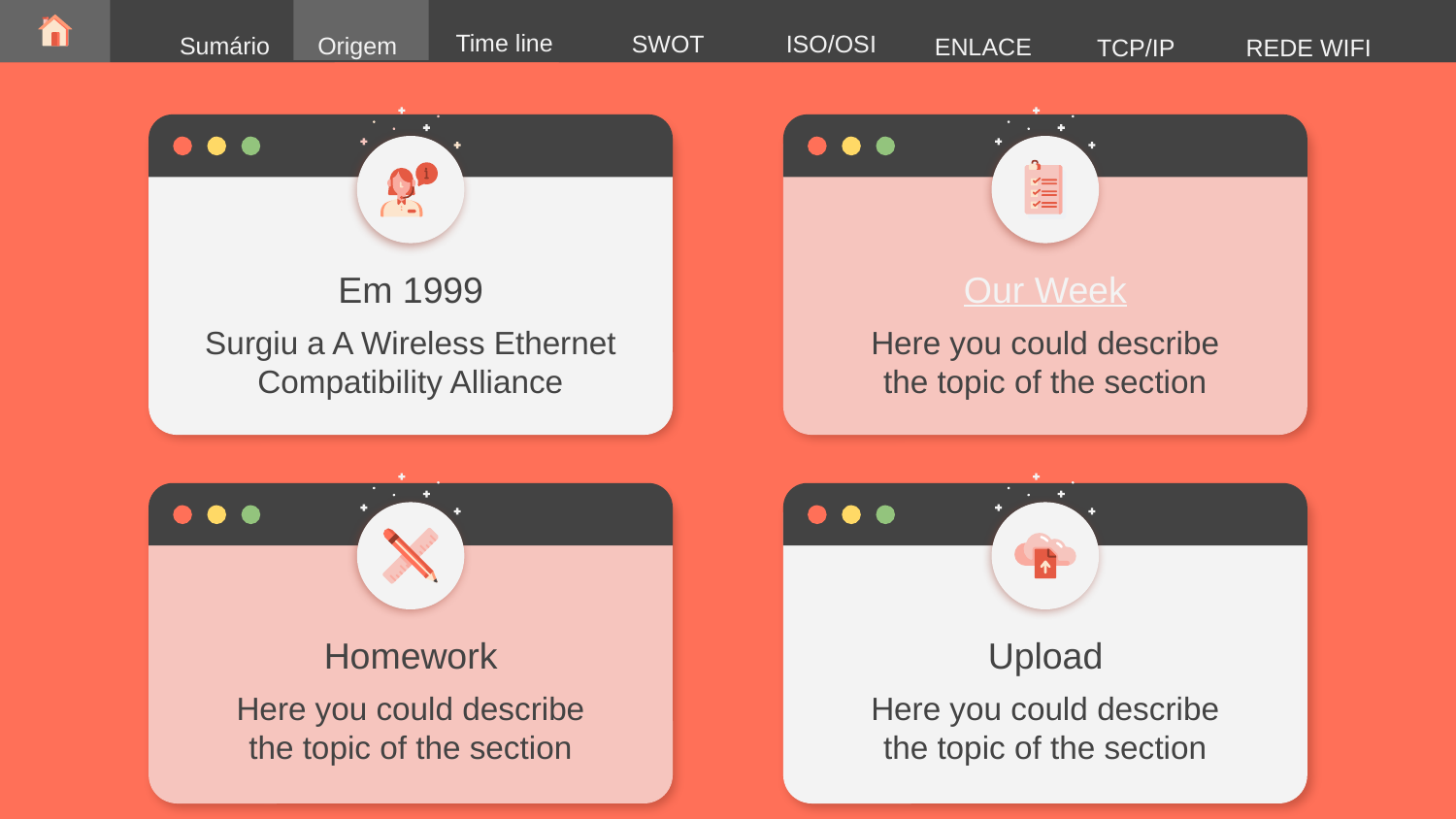

Time line
SWOT
ISO/OSI

Sumário
Origem
ENLACE
REDE WIFI
TCP/IP

Em 1999
Our Week
Surgiu a A Wireless Ethernet Compatibility Alliance
Here you could describe the topic of the section

Homework
Upload
Here you could describe the topic of the section
Here you could describe the topic of the section